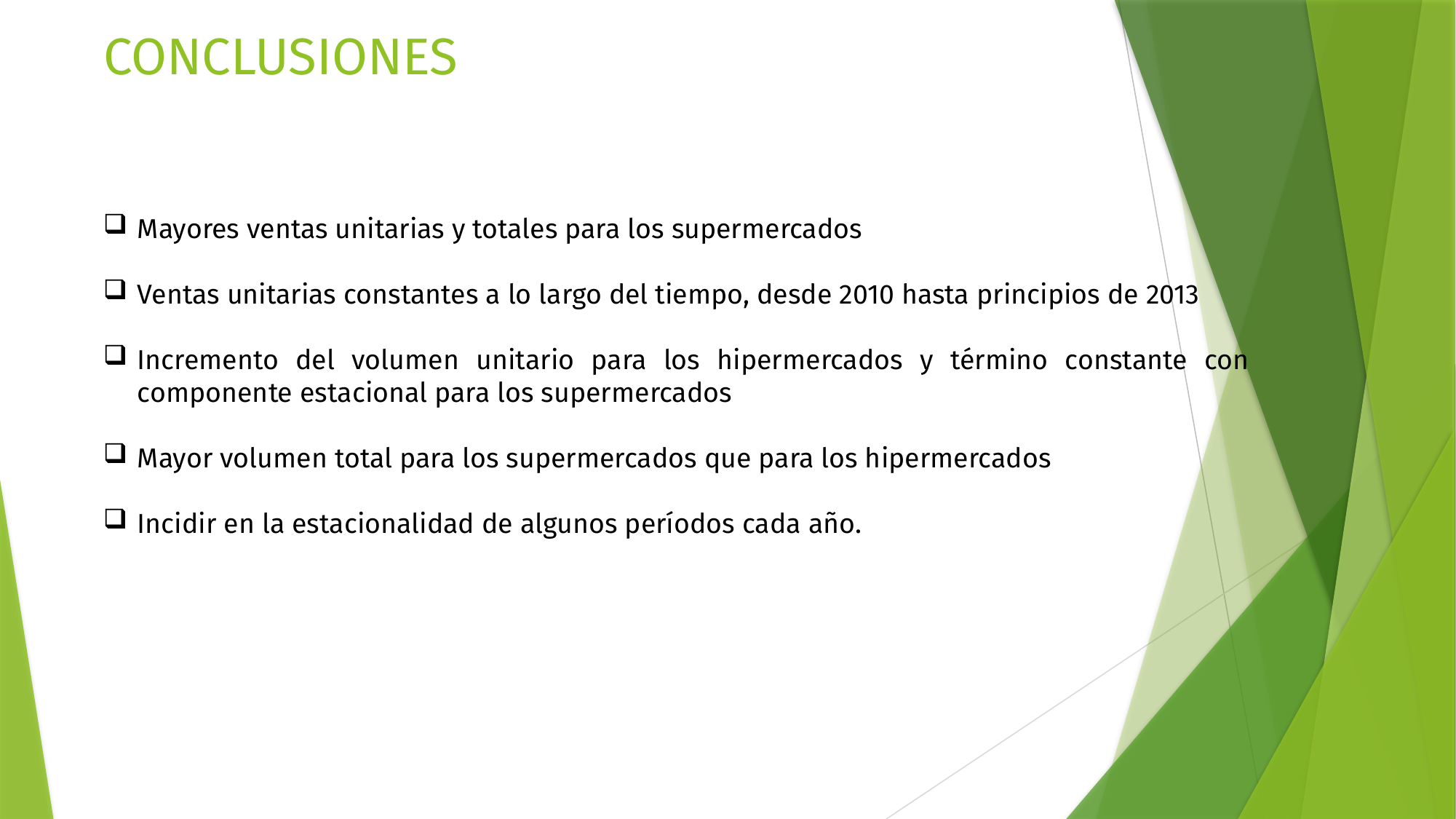

CONCLUSIONES
Mayores ventas unitarias y totales para los supermercados

Ventas unitarias constantes a lo largo del tiempo, desde 2010 hasta principios de 2013

Incremento del volumen unitario para los hipermercados y término constante con componente estacional para los supermercados

Mayor volumen total para los supermercados que para los hipermercados

Incidir en la estacionalidad de algunos períodos cada año.